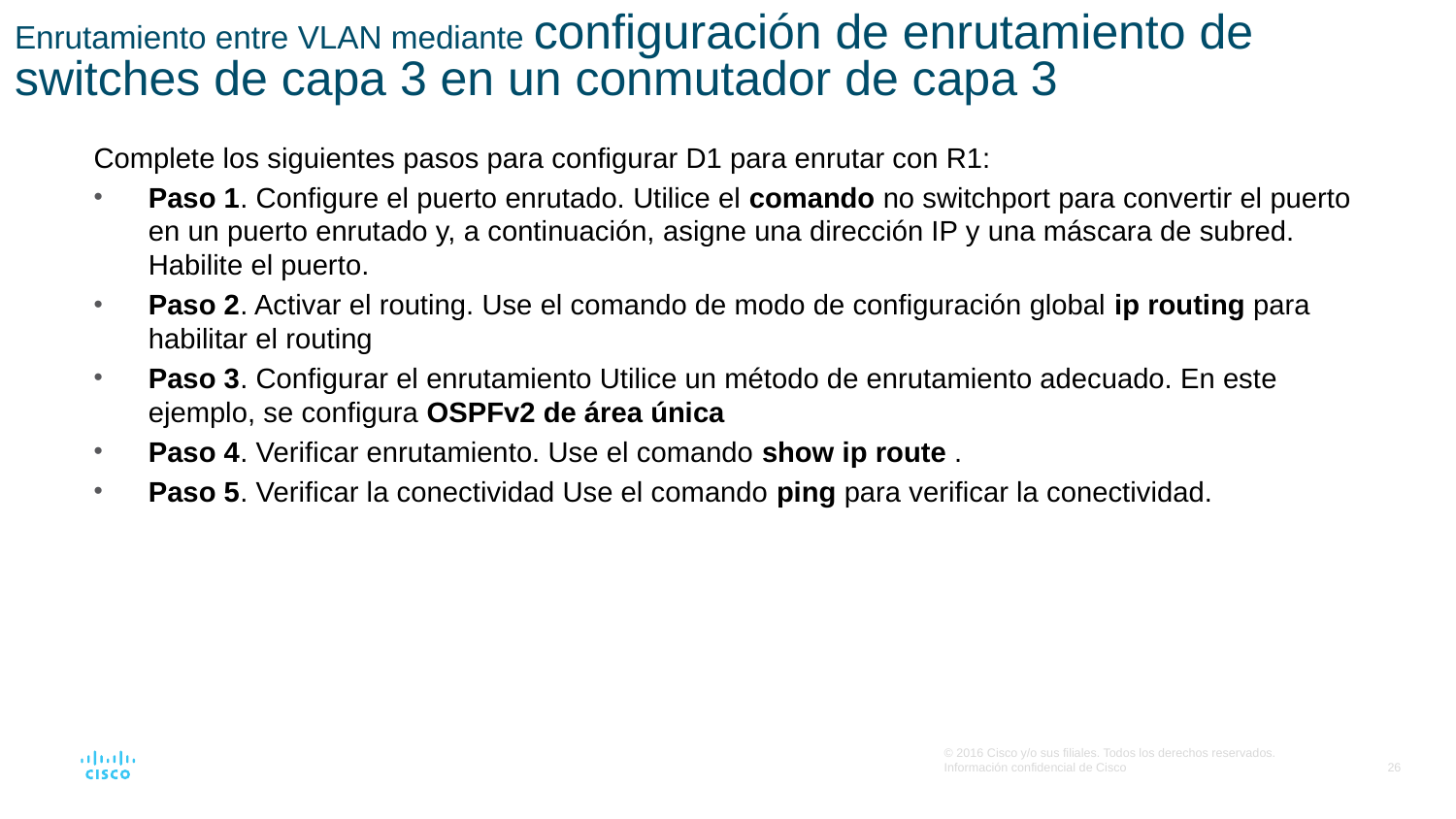

# Enrutamiento entre VLAN mediante configuración de enrutamiento de switches de capa 3 en un conmutador de capa 3
Complete los siguientes pasos para configurar D1 para enrutar con R1:
Paso 1. Configure el puerto enrutado. Utilice el comando no switchport para convertir el puerto en un puerto enrutado y, a continuación, asigne una dirección IP y una máscara de subred. Habilite el puerto.
Paso 2. Activar el routing. Use el comando de modo de configuración global ip routing para habilitar el routing
Paso 3. Configurar el enrutamiento Utilice un método de enrutamiento adecuado. En este ejemplo, se configura OSPFv2 de área única
Paso 4. Verificar enrutamiento. Use el comando show ip route .
Paso 5. Verificar la conectividad Use el comando ping para verificar la conectividad.